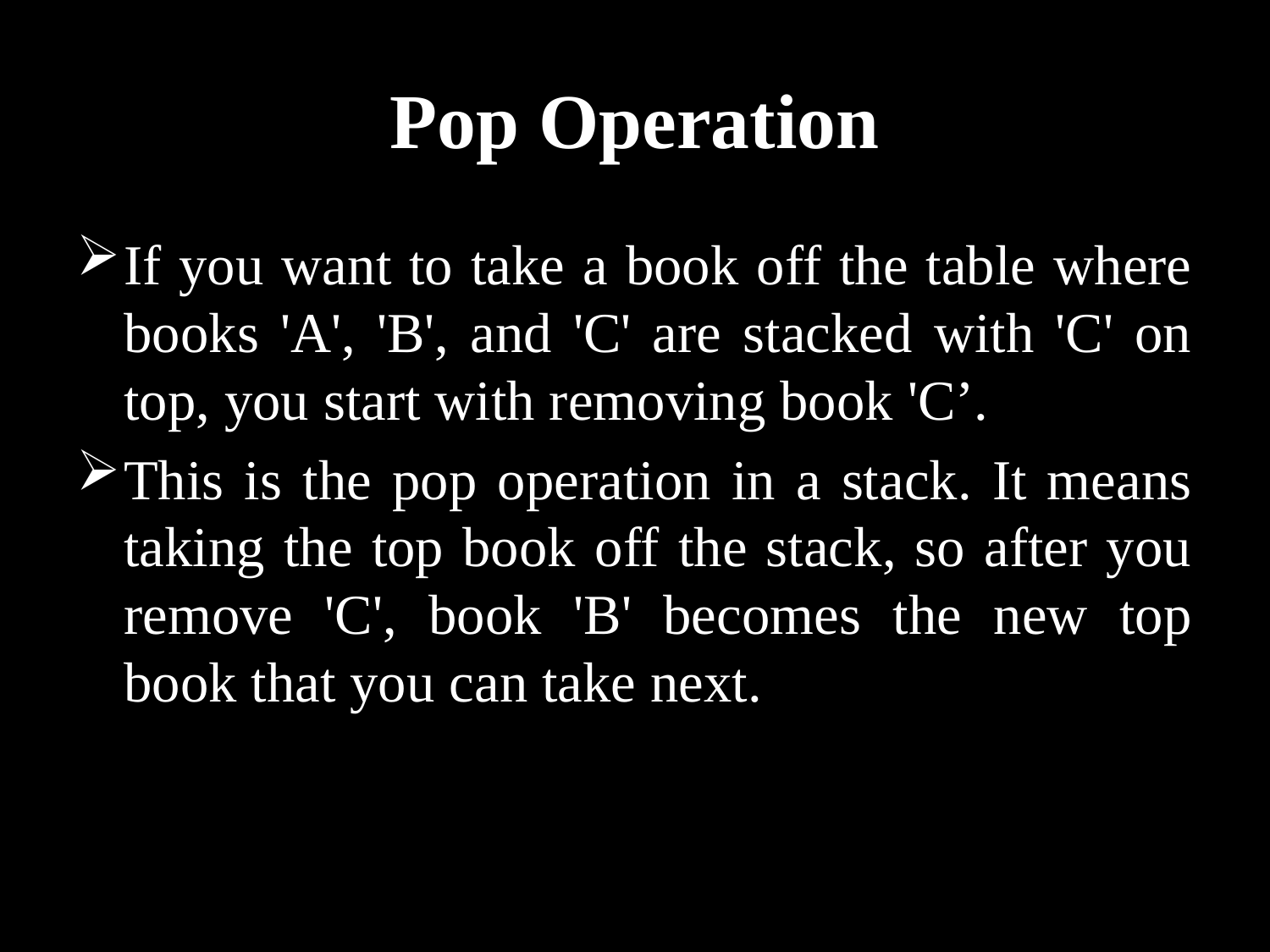

# Pop Operation
If you want to take a book off the table where books 'A', 'B', and 'C' are stacked with 'C' on top, you start with removing book 'C’.
This is the pop operation in a stack. It means taking the top book off the stack, so after you remove 'C', book 'B' becomes the new top book that you can take next.